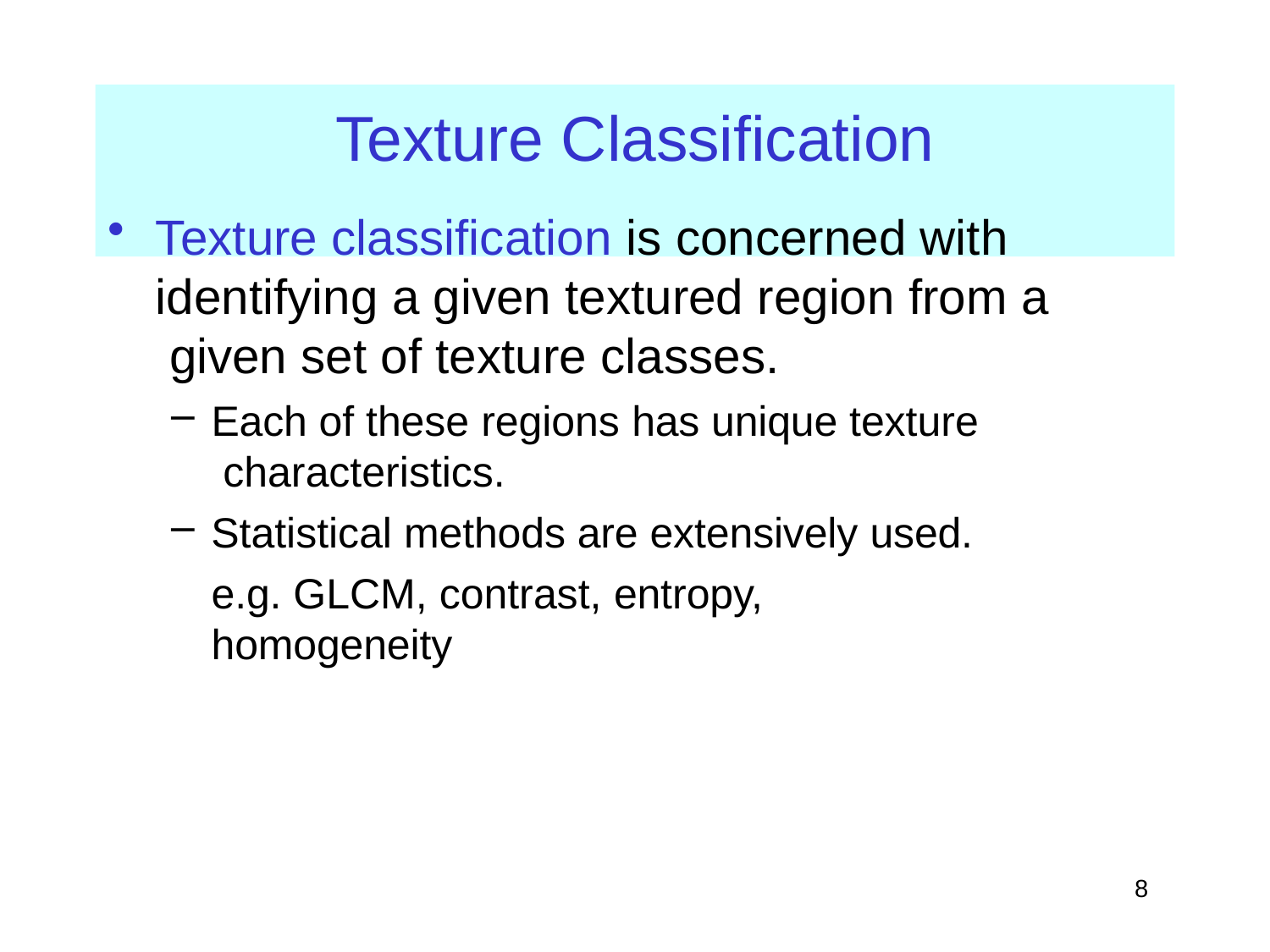

# Texture Classification
Texture classification is concerned with  identifying a given textured region from a  given set of texture classes.
Each of these regions has unique texture  characteristics.
Statistical methods are extensively used.
e.g. GLCM, contrast, entropy, homogeneity
8